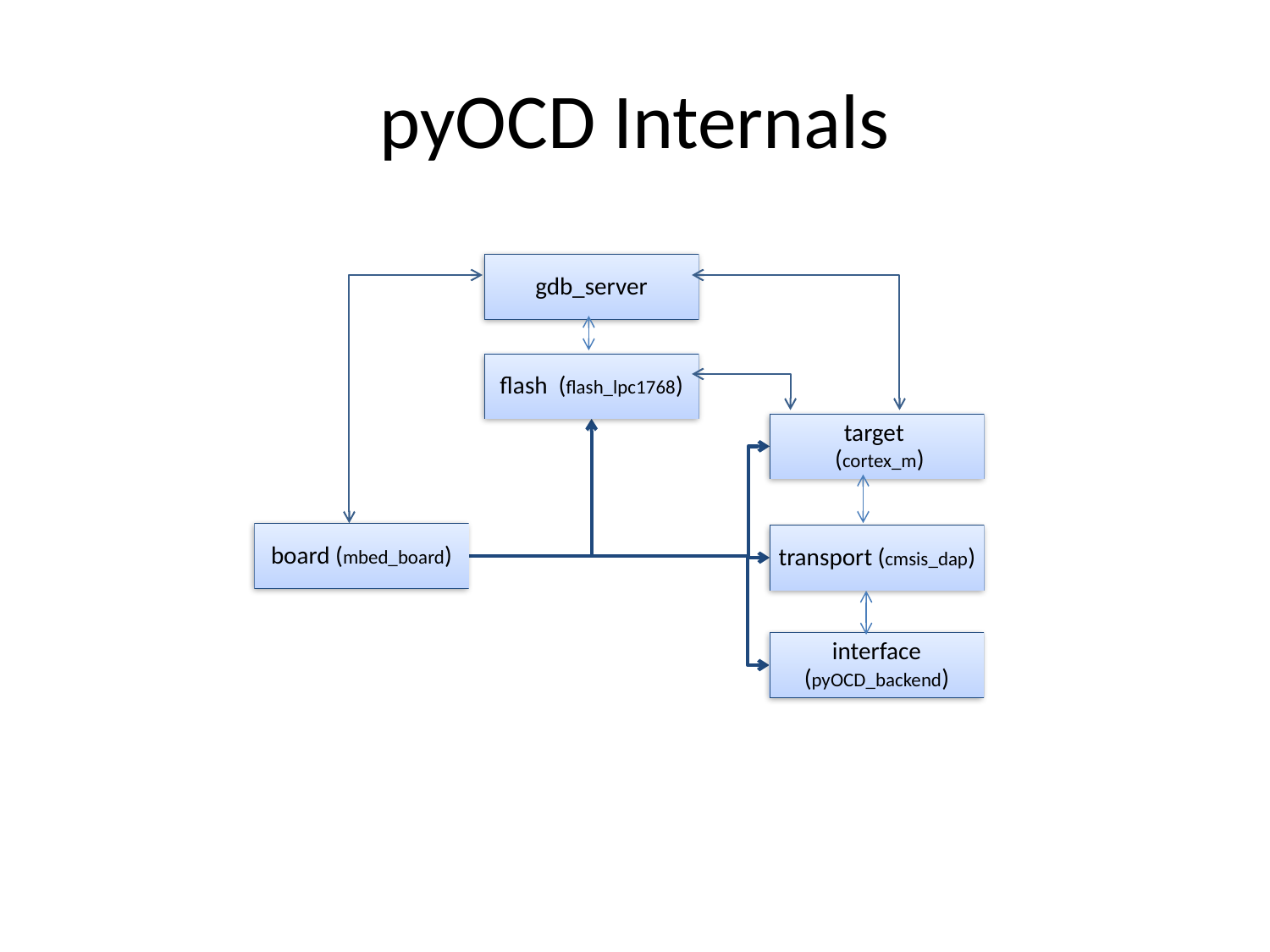

# pyOCD Internals
board (mbed_board)
target
 (cortex_m)
transport (cmsis_dap)
interface
(pyOCD_backend)
flash  (flash_lpc1768)
gdb_server